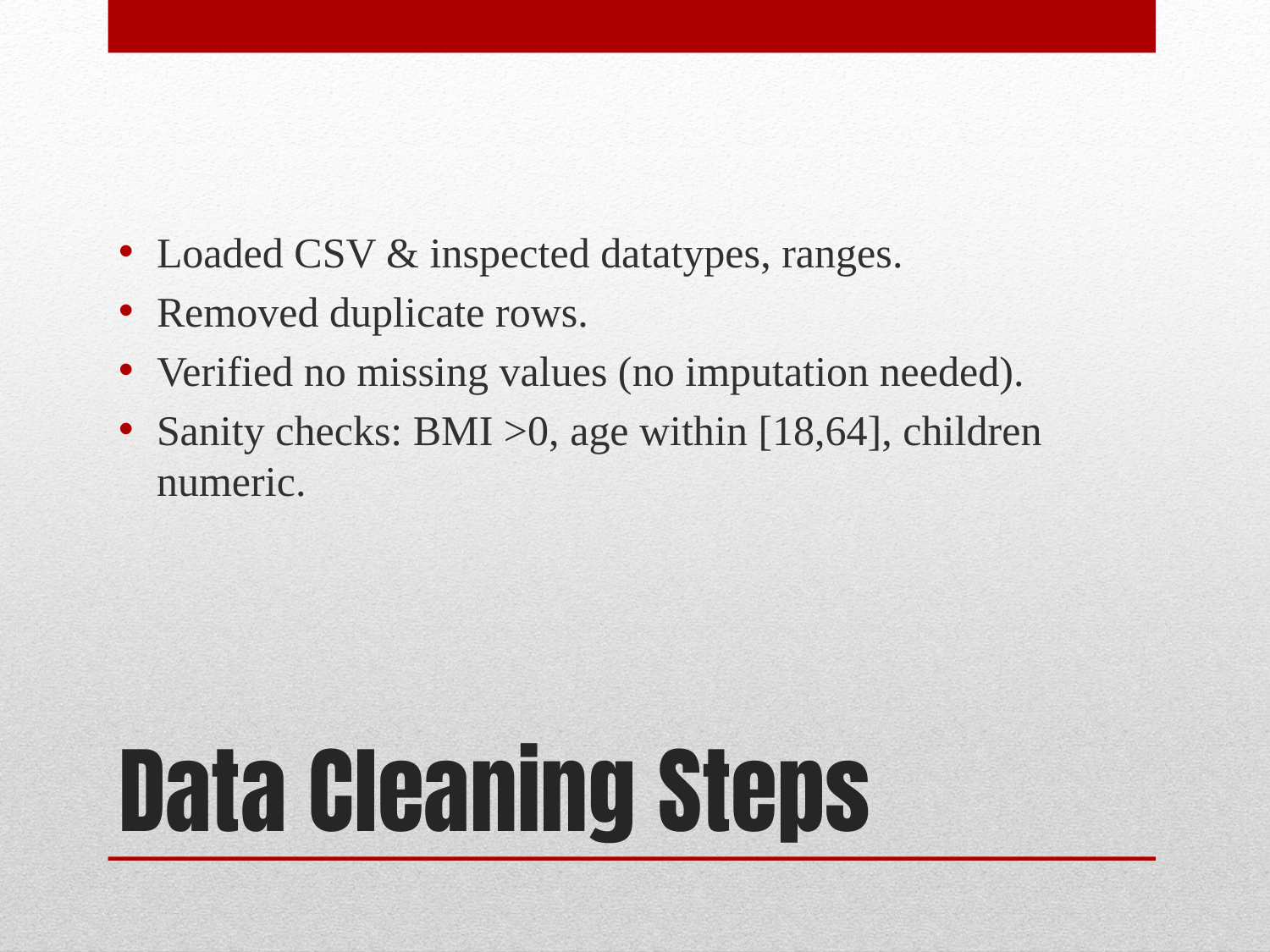

Loaded CSV & inspected datatypes, ranges.
Removed duplicate rows.
Verified no missing values (no imputation needed).
Sanity checks: BMI >0, age within [18,64], children numeric.
# Data Cleaning Steps